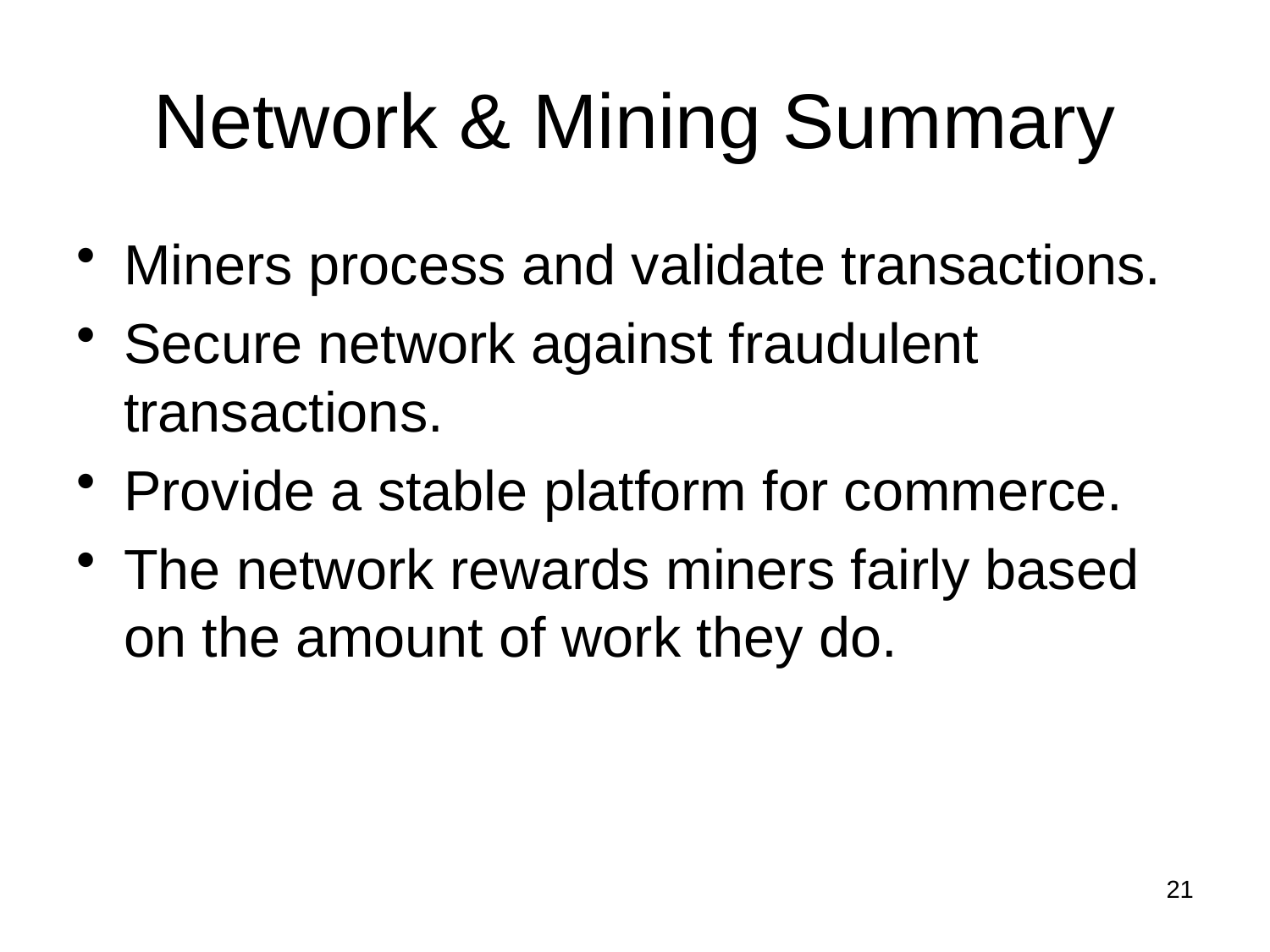

# Network & Mining Summary
Miners process and validate transactions.
Secure network against fraudulent transactions.
Provide a stable platform for commerce.
The network rewards miners fairly based on the amount of work they do.

21